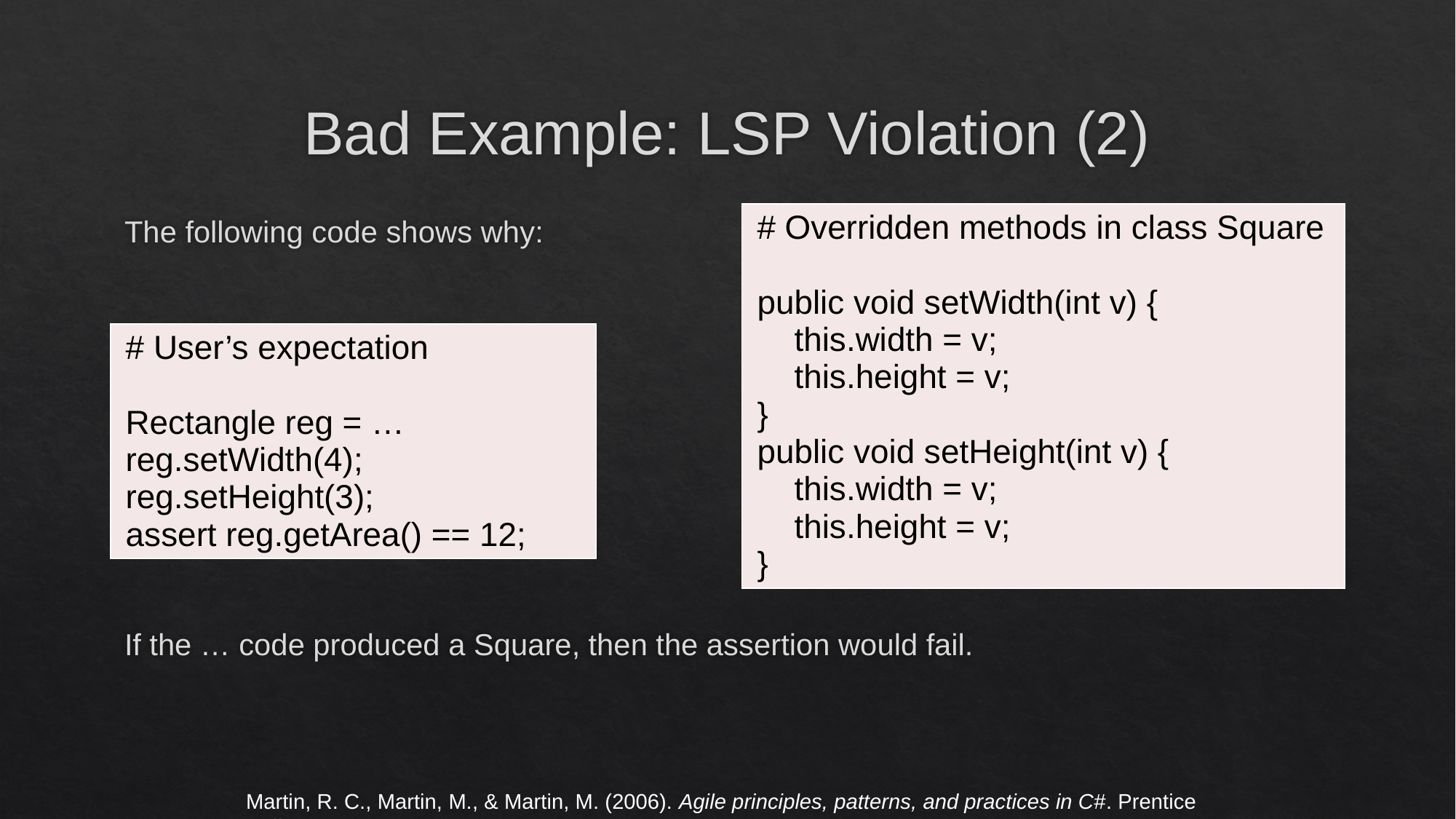

# Bad Example: LSP Violation (2)
| # Overridden methods in class Square public void setWidth(int v) { this.width = v; this.height = v; } public void setHeight(int v) { this.width = v; this.height = v; } |
| --- |
The following code shows why:

If the … code produced a Square, then the assertion would fail.
| # User’s expectation Rectangle reg = … reg.setWidth(4); reg.setHeight(3); assert reg.getArea() == 12; |
| --- |
Martin, R. C., Martin, M., & Martin, M. (2006). Agile principles, patterns, and practices in C#. Prentice Hall.